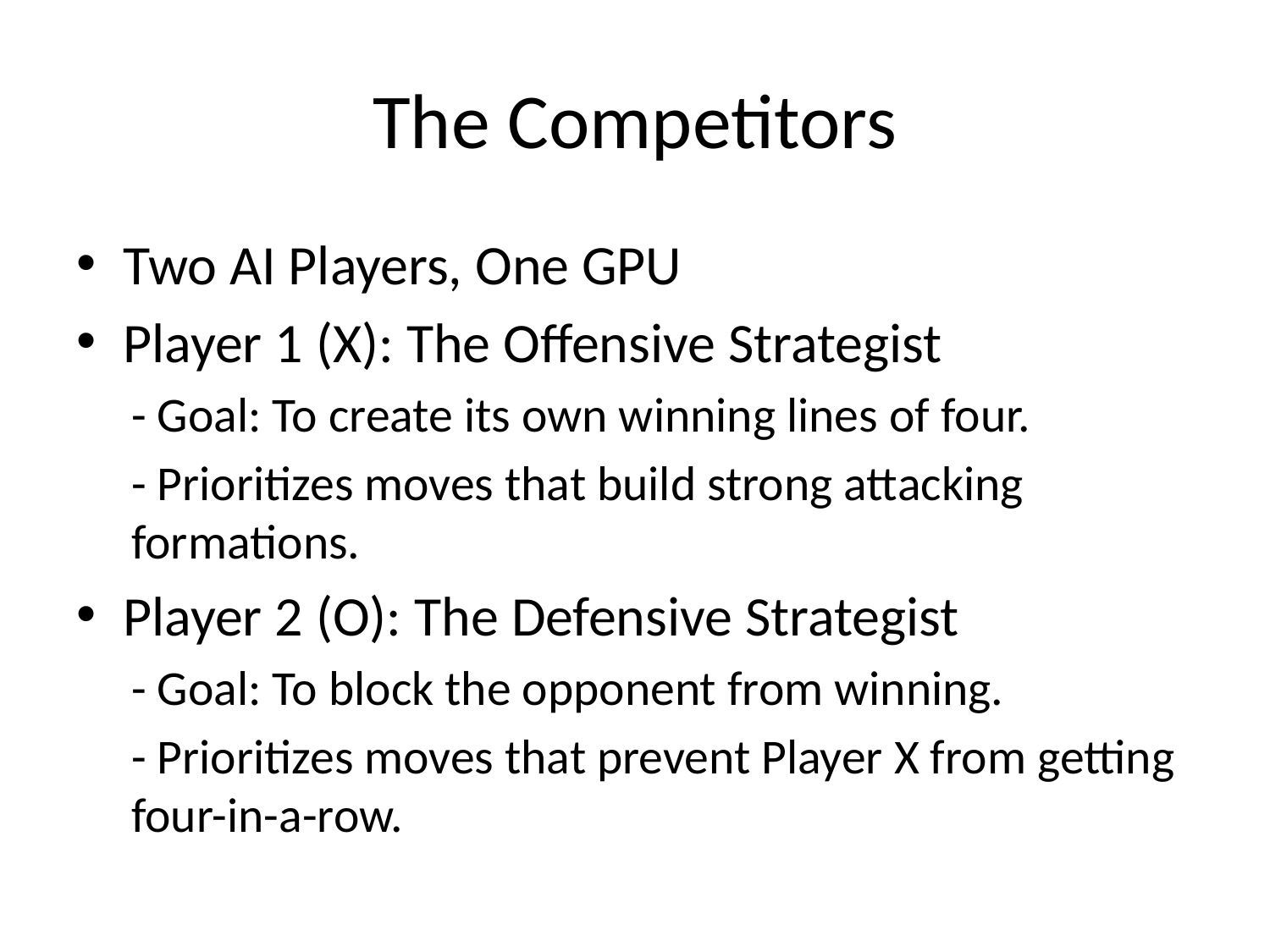

# The Competitors
Two AI Players, One GPU
Player 1 (X): The Offensive Strategist
- Goal: To create its own winning lines of four.
- Prioritizes moves that build strong attacking formations.
Player 2 (O): The Defensive Strategist
- Goal: To block the opponent from winning.
- Prioritizes moves that prevent Player X from getting four-in-a-row.